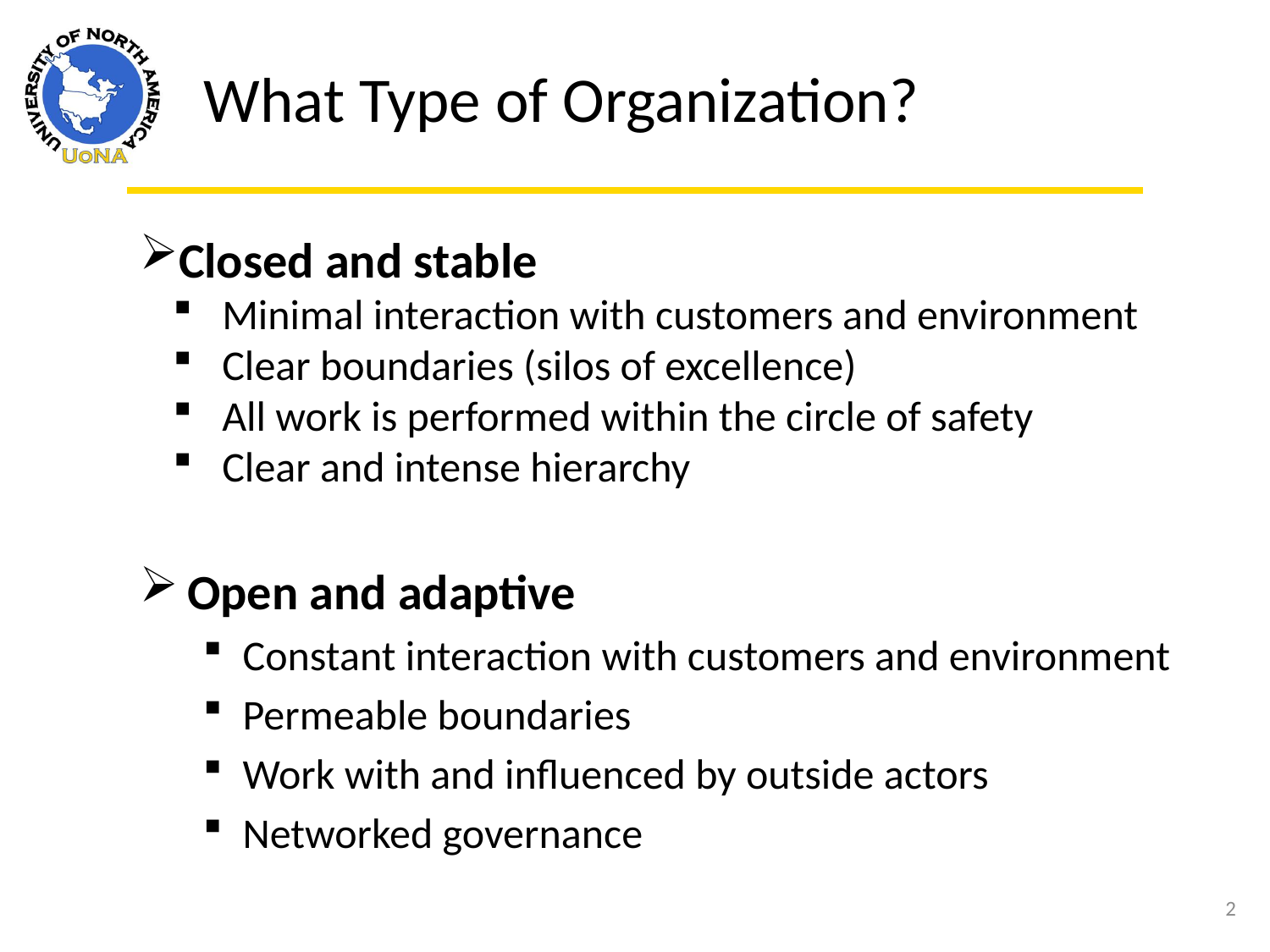

What Type of Organization?
Closed and stable
  Minimal interaction with customers and environment
  Clear boundaries (silos of excellence)
  All work is performed within the circle of safety
  Clear and intense hierarchy

Open and adaptive
Constant interaction with customers and environment
Permeable boundaries
Work with and influenced by outside actors
Networked governance
2